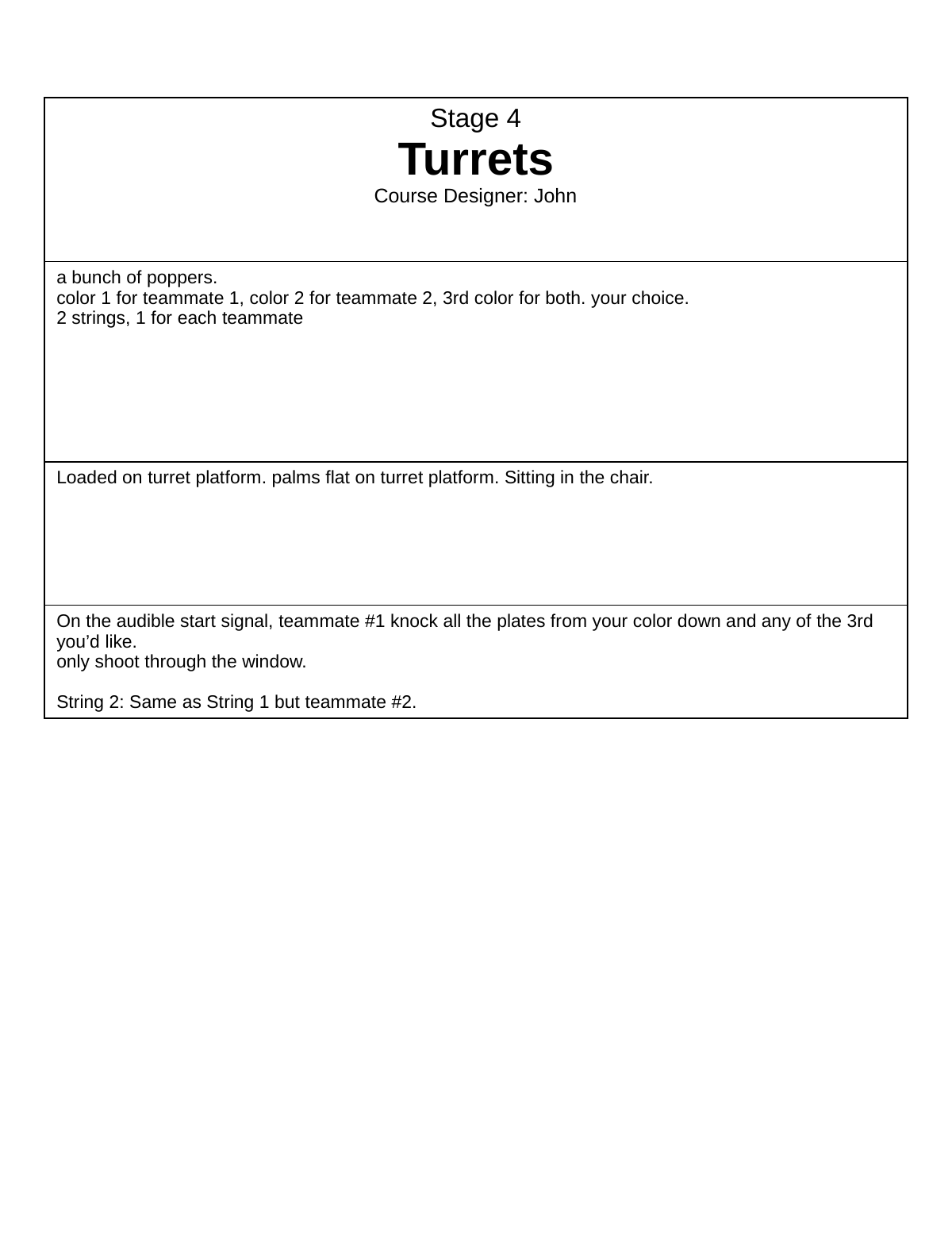

| Stage 4 Turrets Course Designer: John |
| --- |
| a bunch of poppers. color 1 for teammate 1, color 2 for teammate 2, 3rd color for both. your choice. 2 strings, 1 for each teammate |
| Loaded on turret platform. palms flat on turret platform. Sitting in the chair. |
| On the audible start signal, teammate #1 knock all the plates from your color down and any of the 3rd you’d like. only shoot through the window. String 2: Same as String 1 but teammate #2. |